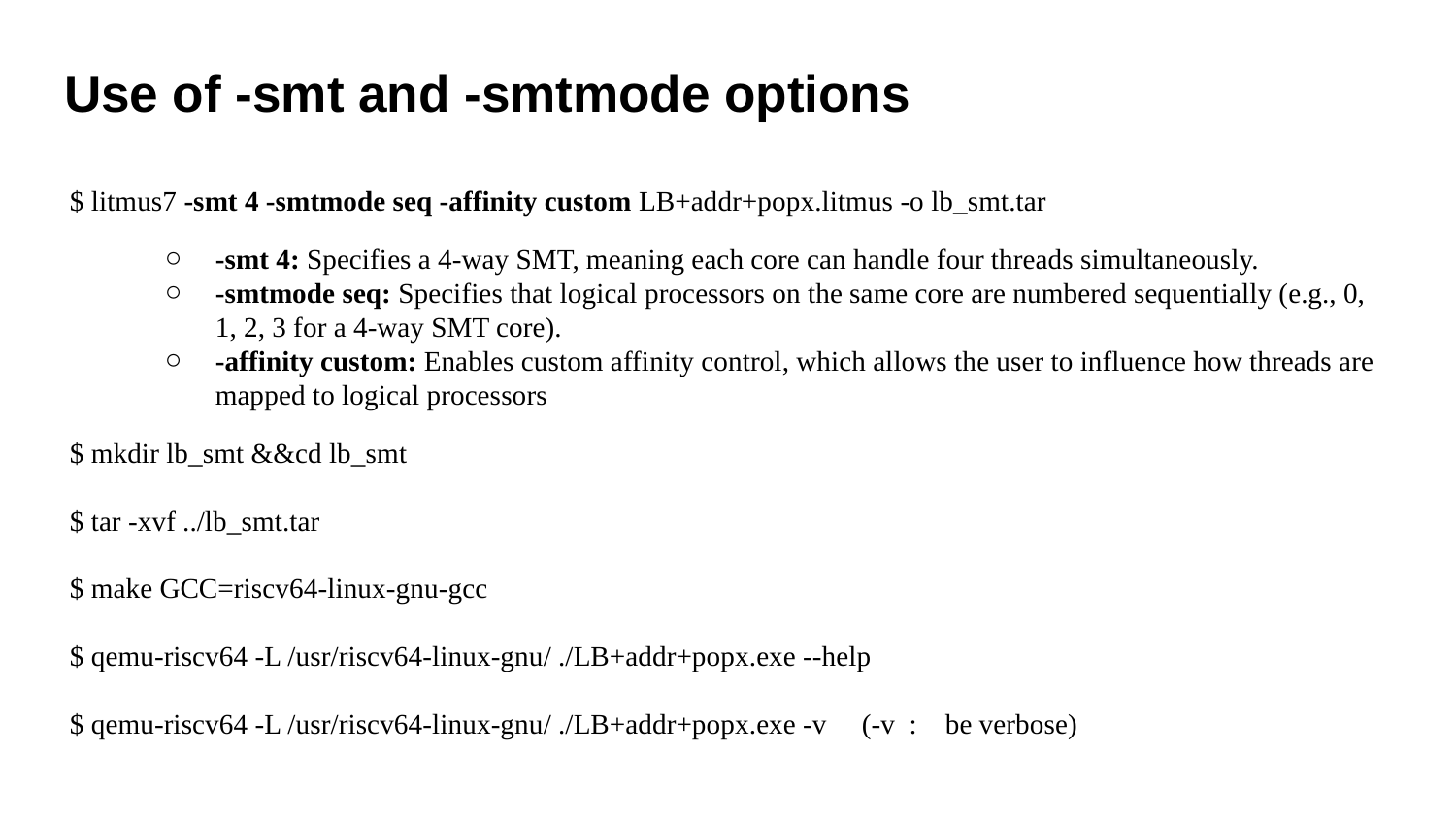

# Use of -smt and -smtmode options
$ litmus7 -smt 4 -smtmode seq -affinity custom LB+addr+popx.litmus -o lb_smt.tar
-smt 4: Specifies a 4-way SMT, meaning each core can handle four threads simultaneously.
-smtmode seq: Specifies that logical processors on the same core are numbered sequentially (e.g., 0, 1, 2, 3 for a 4-way SMT core).
-affinity custom: Enables custom affinity control, which allows the user to influence how threads are mapped to logical processors
$ mkdir lb_smt &&cd lb_smt

$ tar -xvf ../lb_smt.tar

$ make GCC=riscv64-linux-gnu-gcc

$ qemu-riscv64 -L /usr/riscv64-linux-gnu/ ./LB+addr+popx.exe --help

$ qemu-riscv64 -L /usr/riscv64-linux-gnu/ ./LB+addr+popx.exe -v     (-v  :    be verbose)